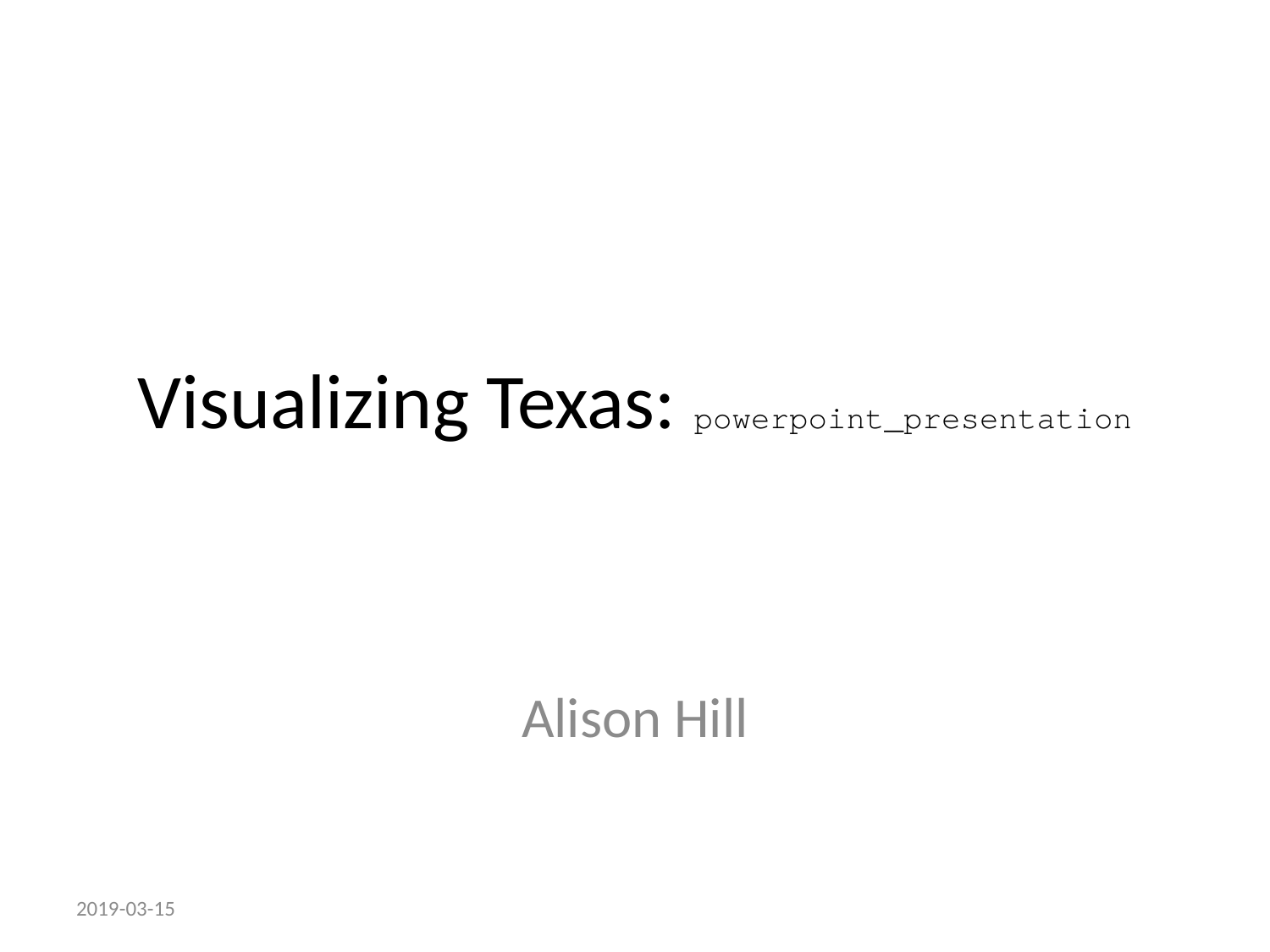

# Visualizing Texas: powerpoint_presentation
Alison Hill
2019-03-15